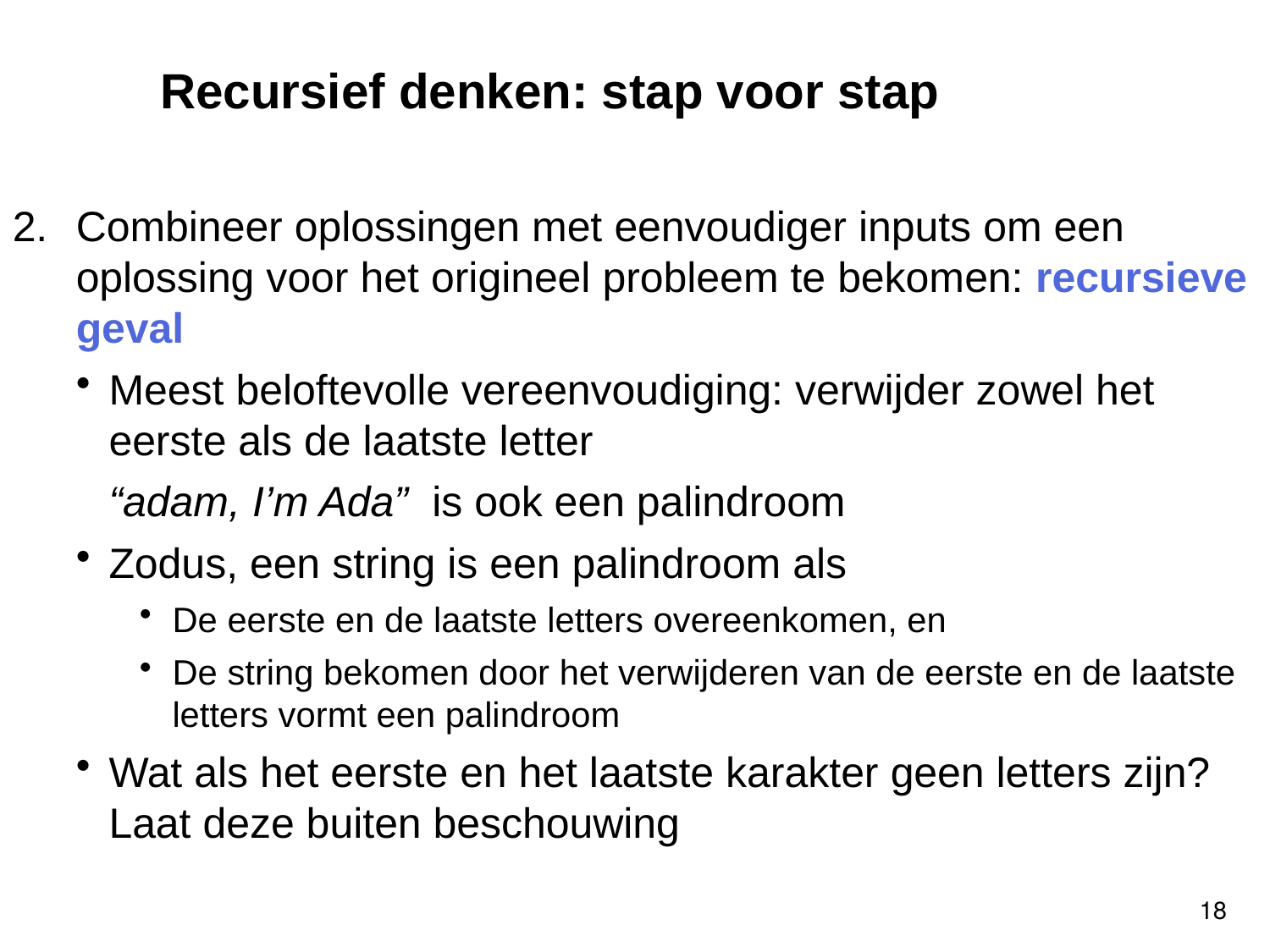

Recursief denken: stap voor stap
Combineer oplossingen met eenvoudiger inputs om een oplossing voor het origineel probleem te bekomen: recursieve geval
Meest beloftevolle vereenvoudiging: verwijder zowel het eerste als de laatste letter
	“adam, I’m Ada”  is ook een palindroom
Zodus, een string is een palindroom als
De eerste en de laatste letters overeenkomen, en
De string bekomen door het verwijderen van de eerste en de laatste letters vormt een palindroom
Wat als het eerste en het laatste karakter geen letters zijn? Laat deze buiten beschouwing

18